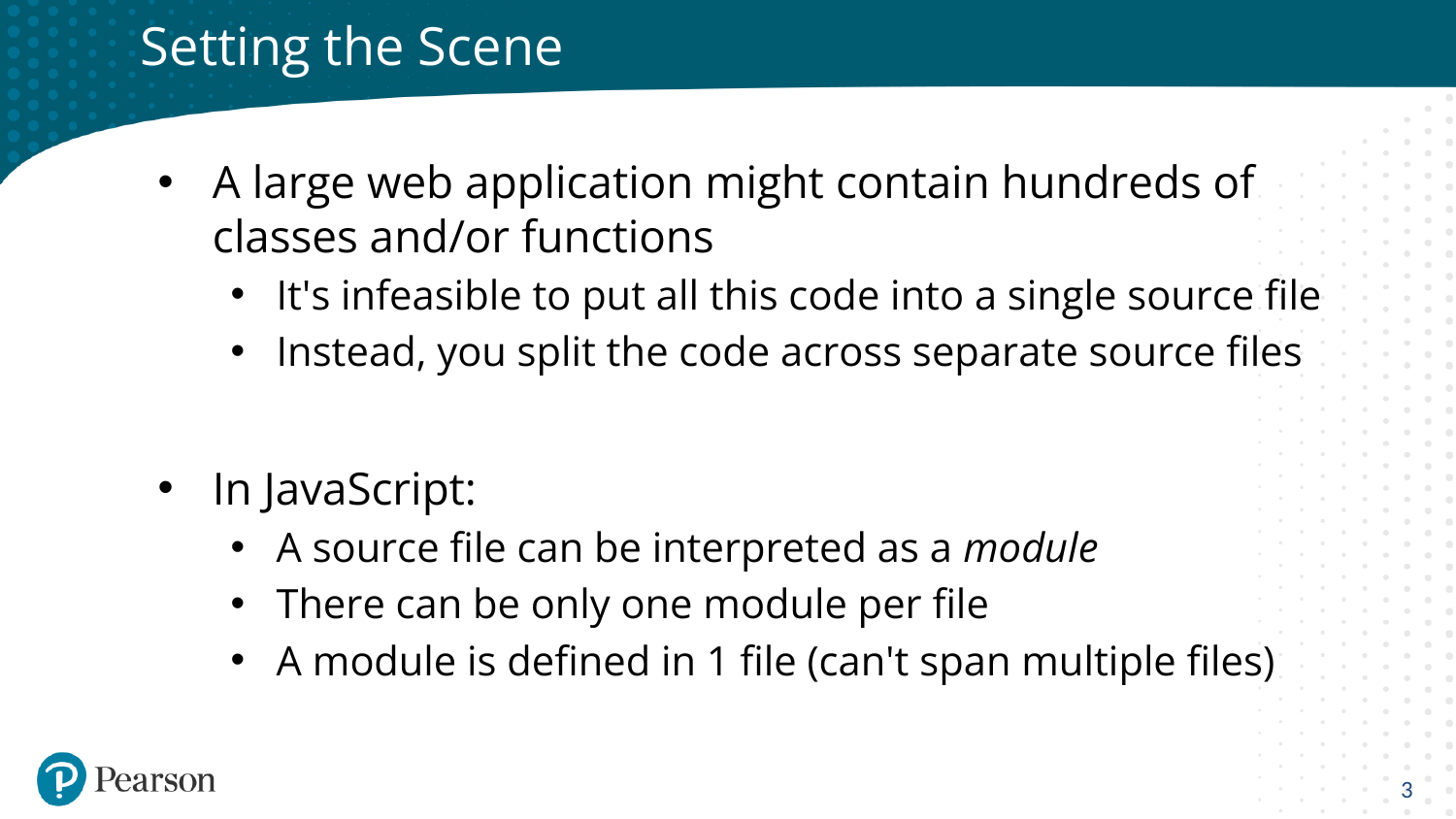

# Setting the Scene
A large web application might contain hundreds of classes and/or functions
It's infeasible to put all this code into a single source file
Instead, you split the code across separate source files

In JavaScript:
A source file can be interpreted as a module
There can be only one module per file
A module is defined in 1 file (can't span multiple files)
3